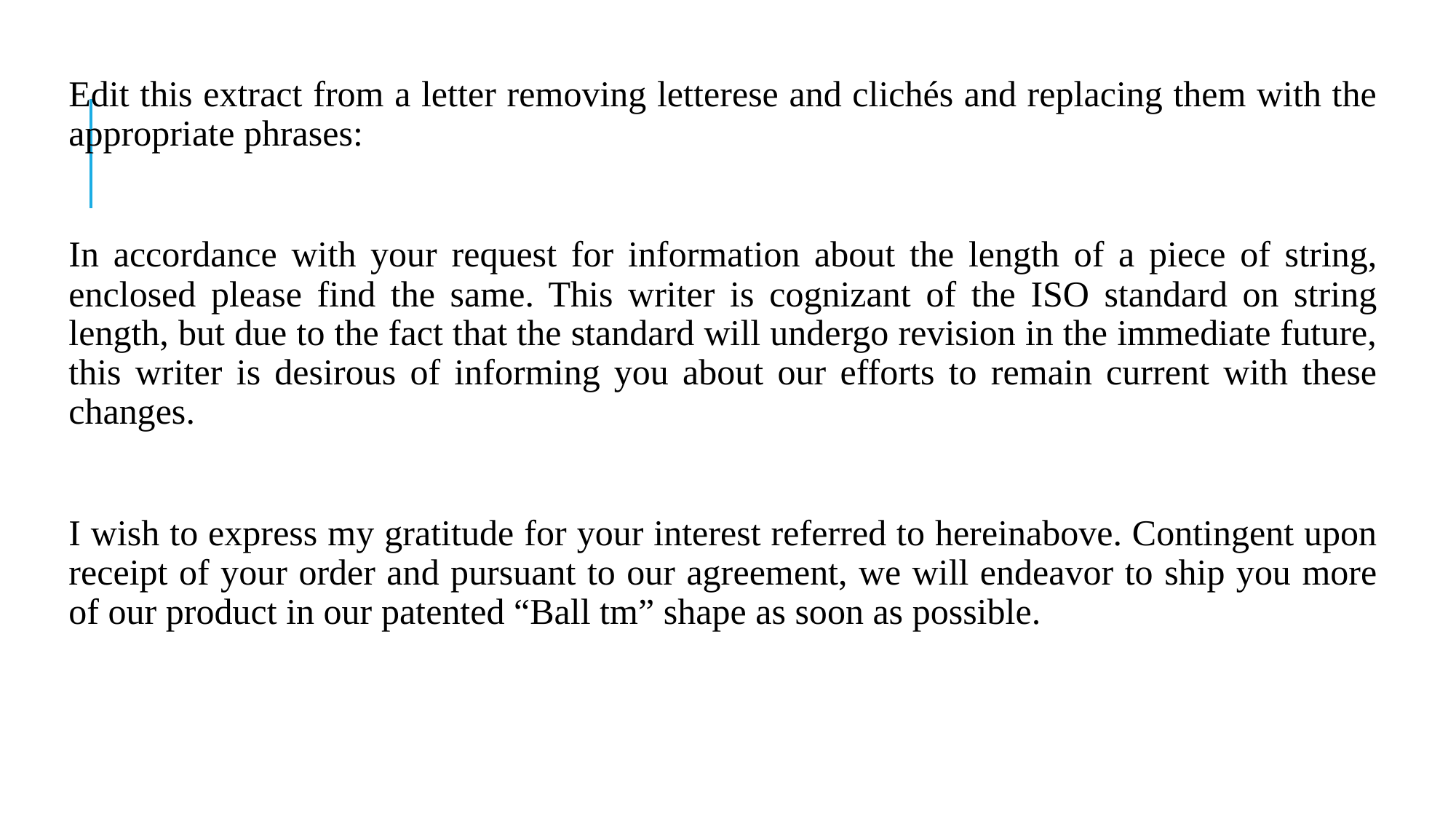

Edit this extract from a letter removing letterese and clichés and replacing them with the appropriate phrases:

In accordance with your request for information about the length of a piece of string, enclosed please find the same. This writer is cognizant of the ISO standard on string length, but due to the fact that the standard will undergo revision in the immediate future, this writer is desirous of informing you about our efforts to remain current with these changes.

I wish to express my gratitude for your interest referred to hereinabove. Contingent upon receipt of your order and pursuant to our agreement, we will endeavor to ship you more of our product in our patented “Ball tm” shape as soon as possible.
#